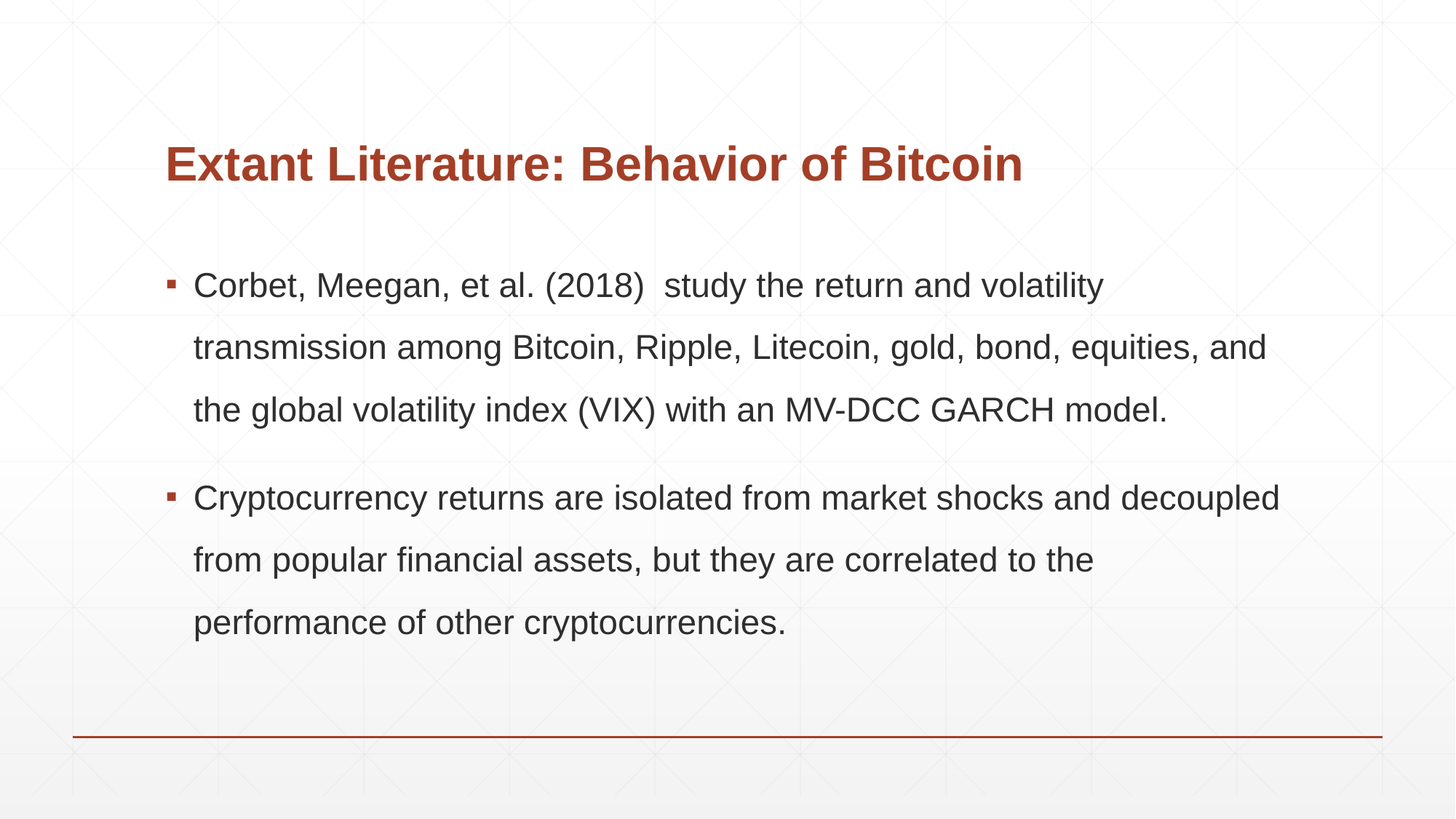

# Extant Literature: Behavior of Bitcoin
Corbet, Meegan, et al. (2018)  study the return and volatility transmission among Bitcoin, Ripple, Litecoin, gold, bond, equities, and the global volatility index (VIX) with an MV-DCC GARCH model.
Cryptocurrency returns are isolated from market shocks and decoupled from popular financial assets, but they are correlated to the performance of other cryptocurrencies.